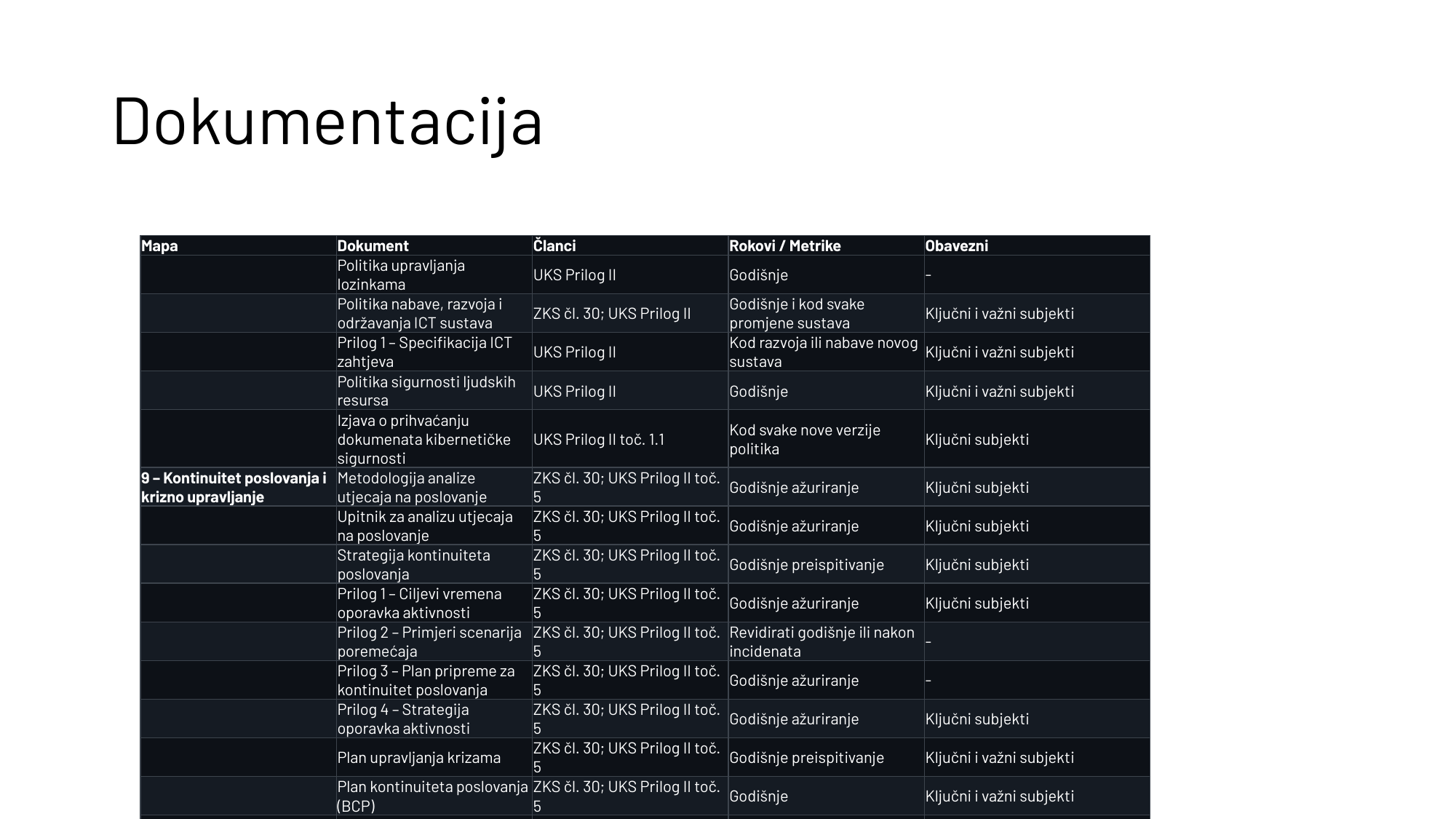

# Dokumentacija
| Mapa | Dokument | Članci | Rokovi / Metrike | Obavezni |
| --- | --- | --- | --- | --- |
|  | Politika upravljanja lozinkama | UKS Prilog II | Godišnje | - |
|  | Politika nabave, razvoja i održavanja ICT sustava | ZKS čl. 30; UKS Prilog II | Godišnje i kod svake promjene sustava | Ključni i važni subjekti |
|  | Prilog 1 – Specifikacija ICT zahtjeva | UKS Prilog II | Kod razvoja ili nabave novog sustava | Ključni i važni subjekti |
|  | Politika sigurnosti ljudskih resursa | UKS Prilog II | Godišnje | Ključni i važni subjekti |
|  | Izjava o prihvaćanju dokumenata kibernetičke sigurnosti | UKS Prilog II toč. 1.1 | Kod svake nove verzije politika | Ključni subjekti |
| 9 – Kontinuitet poslovanja i krizno upravljanje | Metodologija analize utjecaja na poslovanje | ZKS čl. 30; UKS Prilog II toč. 5 | Godišnje ažuriranje | Ključni subjekti |
|  | Upitnik za analizu utjecaja na poslovanje | ZKS čl. 30; UKS Prilog II toč. 5 | Godišnje ažuriranje | Ključni subjekti |
|  | Strategija kontinuiteta poslovanja | ZKS čl. 30; UKS Prilog II toč. 5 | Godišnje preispitivanje | Ključni subjekti |
|  | Prilog 1 – Ciljevi vremena oporavka aktivnosti | ZKS čl. 30; UKS Prilog II toč. 5 | Godišnje ažuriranje | Ključni subjekti |
|  | Prilog 2 – Primjeri scenarija poremećaja | ZKS čl. 30; UKS Prilog II toč. 5 | Revidirati godišnje ili nakon incidenata | - |
|  | Prilog 3 – Plan pripreme za kontinuitet poslovanja | ZKS čl. 30; UKS Prilog II toč. 5 | Godišnje ažuriranje | - |
|  | Prilog 4 – Strategija oporavka aktivnosti | ZKS čl. 30; UKS Prilog II toč. 5 | Godišnje ažuriranje | Ključni subjekti |
|  | Plan upravljanja krizama | ZKS čl. 30; UKS Prilog II toč. 5 | Godišnje preispitivanje | Ključni i važni subjekti |
|  | Plan kontinuiteta poslovanja (BCP) | ZKS čl. 30; UKS Prilog II toč. 5 | Godišnje | Ključni i važni subjekti |
|  | Prilog 1 – Plan odgovora na incidente | ZKS čl. 30; UKS Prilog II toč. 5 | Ažurirati nakon svakog incidenta | Ključni subjekti |
|  | Prilog 2 – Popis lokacija za kontinuitet poslovanja | ZKS čl. 30; UKS Prilog II toč. 5 | Godišnje ažuriranje | Ključni subjekti |
|  | Prilog 3 – Plan prijenosa | ZKS čl. 30; UKS Prilog II toč. 5 | Godišnje ažuriranje | - |
|  | Prilog 4 – Ključni kontakti | ZKS čl. 30; UKS Prilog II toč. 5 | Kontinuirano, najmanje jednom godišnje | Ključni subjekti |
|  | Prilog 5 – Plan oporavka nakon katastrofe | ZKS čl. 30; UKS Prilog II toč. 5 | Godišnje testiranje | Ključni i važni subjekti |
|  | Prilog 6 – Plan oporavka aktivnosti | ZKS čl. 30; UKS Prilog II toč. 5 | Godišnje ažuriranje | - |
|  | Plan vježbi i testiranja | ZKS čl. 30; UKS Prilog II toč. 5 | Godišnje testiranje | Ključni subjekti |
|  | Prilog 1 – Izvješće o provedenom testiranju | ZKS čl. 30; UKS Prilog II toč. 5 | Nakon svakog testiranja | Ključni subjekti |
| 10 – Sigurnost lanca opskrbe | Politika sigurnosti dobavljača | ZKS čl. 30; UKS Prilog II toč. 8, čl. 41–43 | Godišnje i kod novih ugovora | Ključni i važni subjekti |
|  | Sigurnosne klauzule za dobavljače i partnere | UKS Prilog II toč. 8 | Kod svakog novog ugovora | Ključni i važni subjekti |
|  | Izjava o povjerljivosti | UKS Prilog II toč. 8 | Kod svake suradnje | Ključni i važni subjekti |
|  | Registar dobavljača i pružatelja usluga | UKS Prilog II toč. 8 | Kontinuirano ažuriranje | Ključni subjekti |
| 11 – Procjena učinkovitosti mjera kibernetičke sigurnosti | Metodologija mjerenja učinkovitosti | ZKS čl. 30; UKS čl. 41 st. 3, čl. 57, Prilog II | Godišnje i nakon incidenata | Ključni i važni subjekti |
|  | Izvješće o mjerenju učinkovitosti | ZKS čl. 30; UKS čl. 41 st. 3, čl. 57 | Godišnje | Ključni i važni subjekti |
| 12 – Upravljanje i prijava incidenta | Politika poszupanja s incidentima | ZKS čl. 30, 37–42; UKS čl. 58–62, 85–86 | Godišnje ažuriranje i nakon incidenata | Ključni i važni subjekti |
|  | Postupak za manje incidente | ZKS čl. 37–42; UKS čl. 58–62 | Godišnje ažuriranje | Ključni subjekti |
|  | Dnevnik incidenata | UKS Prilog II | Kontinuirano vođenje evidencije | Ključni subjekti |
|  | Obrazac za analizu nakon incidenta | UKS Prilog II | Nakon svakog incidenta | Ključni subjekti |
|  | Obavijest o značajnom incidentu primateljima usluga | ZKS čl. 37–42; UKS čl. 85–86 | Bez nepotrebnog odgađanja, najkasnije u 72 h od obavijesti CSIRT-u | Ključni i važni subjekti |
|  | Izvješće o ranom upozorenju na značajan incident | ZKS čl. 37–42; UKS čl. 58–62, 85–86, 104–108 | Bez odgode, unutar 24 h | Ključni i važni subjekti |
|  | Izvješće o prijavi značajnog incidenta | ZKS čl. 37–42; UKS čl. 58–62, 85–86, 104–108 | U roku od 72 h od saznanja | Ključni i važni subjekti |
|  | Privremeno izvješće o značajnom incidentu | ZKS čl. 37–42; UKS čl. 58–62, 85–86, 104–108 | Do 30 dana, ako ima novih podataka | Ključni i važni subjekti |
|  | Završno izvješće o značajnom incidentu | ZKS čl. 37–42; UKS čl. 58–62, 85–86, 104–108 | Najkasnije 30 dana nakon incidenta | Ključni i važni subjekti |
|  | Izvješće o napretku sanacije incidenta | ZKS čl. 37–42; UKS čl. 58–62, 85–86, 104–108 | Tijekom sanacije, prema potrebi | Ključni i važni subjekti |
| 13 – Obuka i prijava incidenata | Plan obuke i podizanja svijesti | ZKS čl. 25, 29 st. 3; UKS Prilog II toč. 2.4, čl. 57 | Godišnje i nakon incidenata | Ključni i važni subjekti |
| 14 – Interna revizija | Postupak interne revizije | ZKS čl. 25, 43; UKS čl. 57, Prilog II | Najmanje svake 2 godine | Ključni i važni subjekti |
|  | Program interne revizije | ZKS čl. 25, 43; UKS čl. 57, Prilog II | Najmanje svake 2 godine | Ključni i važni subjekti |
|  | Izvješće interne revizije | ZKS čl. 25, 43; UKS čl. 57, Prilog II | Nakon svakog audita | Ključni i važni subjekti |
|  | Kontrolni popis za internu reviziju | ZKS čl. 25, 43; UKS čl. 57, Prilog II | Godišnje ažuriranje | Ključni i važni subjekti |
| 15 – Upravljanje pregledom poslovanja | Postupak pregleda poslovanja | ZKS čl. 25, 27–29; UKS čl. 41 st. 3, Prilog II toč. 1.1 | Godišnje i nakon audita | Ključni i važni subjekti |
|  | Zapisnik sa sastanka | ZKS čl. 25, 27–29; UKS čl. 41 st. 3, Prilog II toč. 1.1 | Godišnje | Ključni i važni subjekti |
| 16 – Korektivne radnje | Postupak korektivnih radnji | ZKS čl. 25, 43; UKS Prilog II | Nakon svakog incidenta ili audita | Ključni i važni subjekti |
|  | Obrazac za korektivne radnje | ZKS čl. 25, 43; UKS Prilog II | Odmah po nalazu, pregled godišnje | Ključni i važni subjekti |